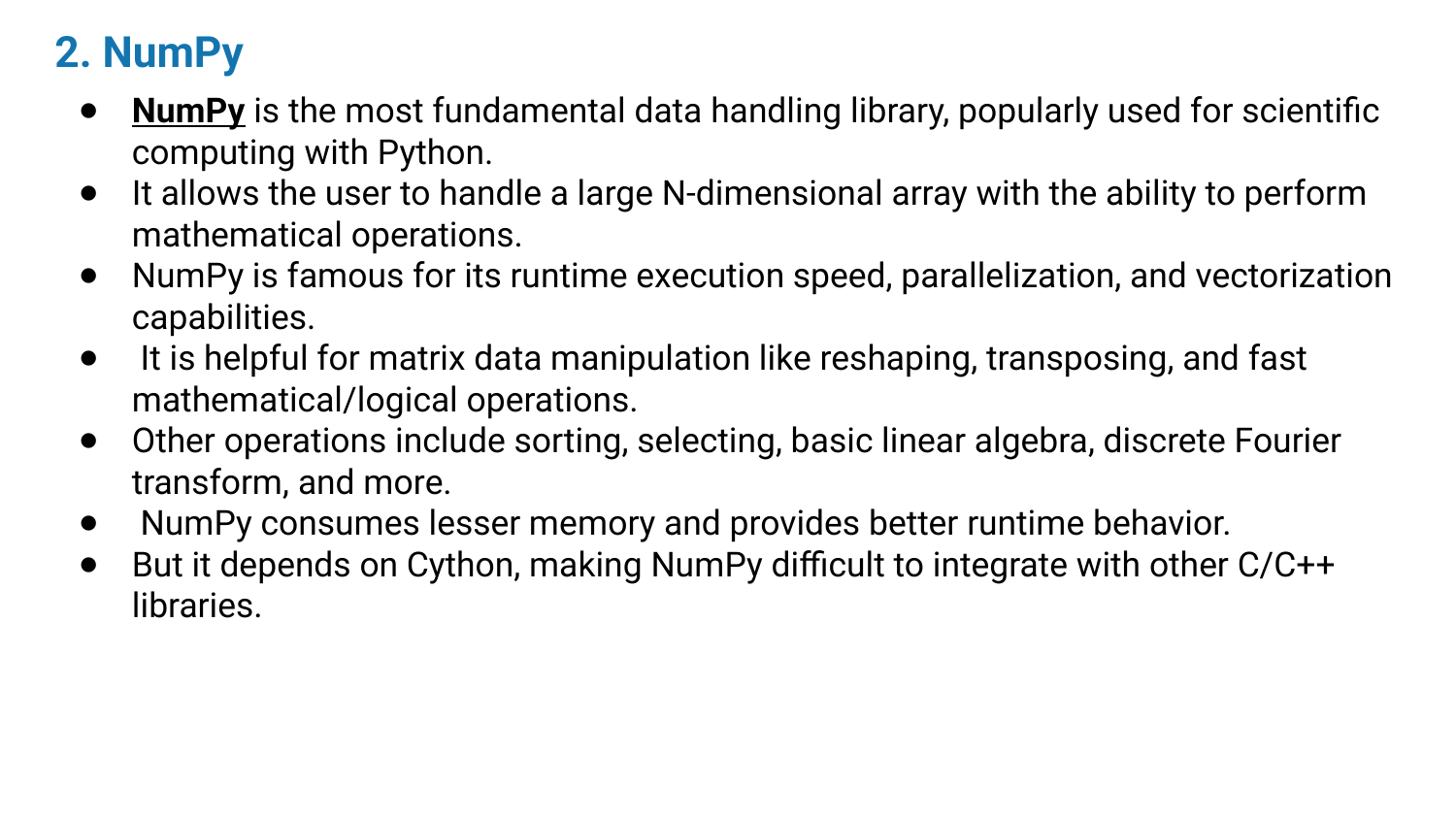

# 2. NumPy
NumPy is the most fundamental data handling library, popularly used for scientific computing with Python.
It allows the user to handle a large N-dimensional array with the ability to perform mathematical operations.
NumPy is famous for its runtime execution speed, parallelization, and vectorization capabilities.
 It is helpful for matrix data manipulation like reshaping, transposing, and fast mathematical/logical operations.
Other operations include sorting, selecting, basic linear algebra, discrete Fourier transform, and more.
 NumPy consumes lesser memory and provides better runtime behavior.
But it depends on Cython, making NumPy difficult to integrate with other C/C++ libraries.